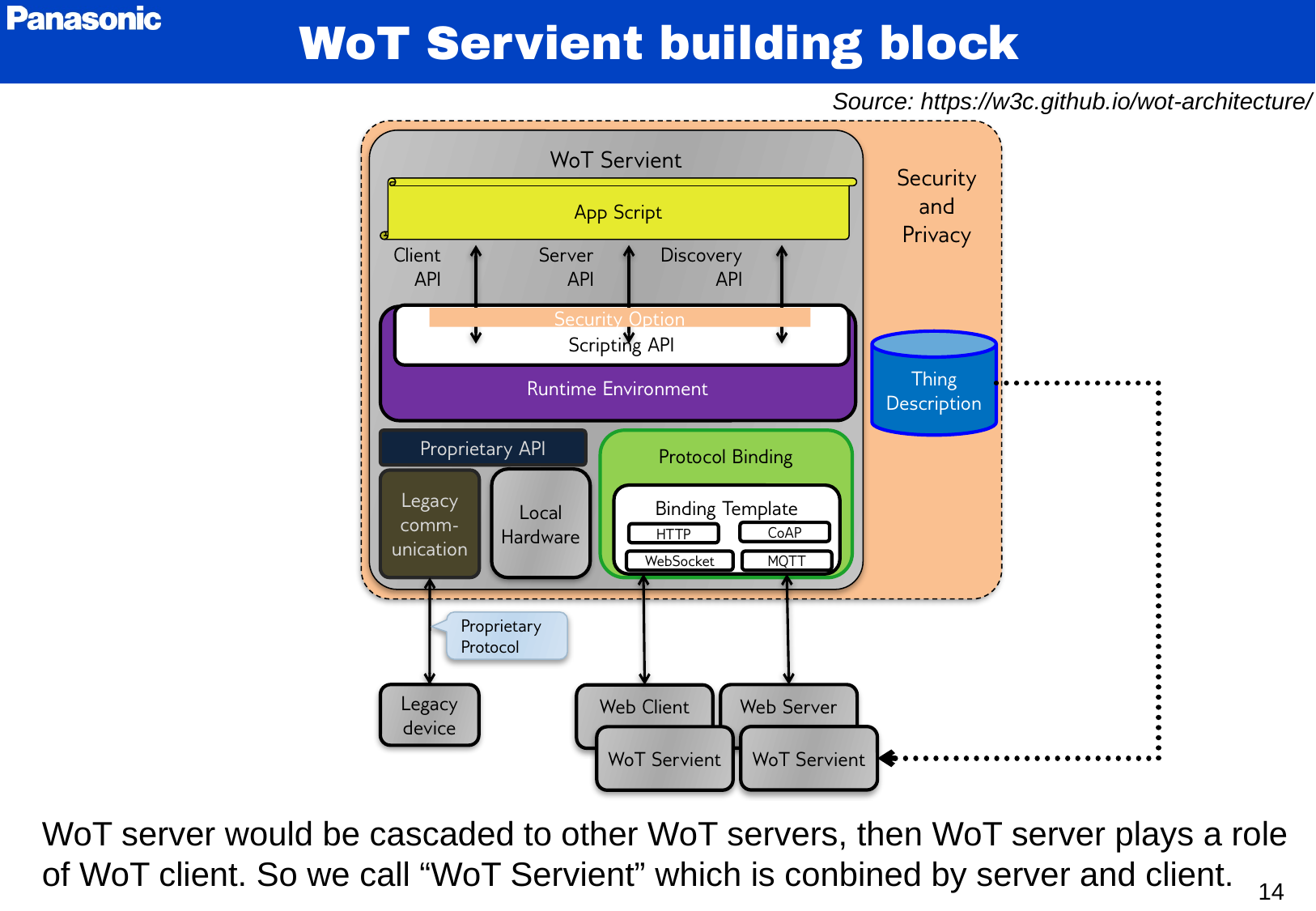

WoT Servient building block

Source: https://w3c.github.io/wot-architecture/

WoT Servient
Security
and
Privacy
App Script
Client
API
Server
API
Discovery
API
Scripting API

Runtime Environment
Security Option
Thing
Description
Proprietary API
Protocol Binding
Local
Hardware
Legacy comm-unication
Binding Template
CoAP
HTTP
WebSocket
MQTT
Proprietary Protocol
Legacy
device
Web Server
Web Client
WoT Servient
WoT Servient
WoT server would be cascaded to other WoT servers, then WoT server plays a role
of WoT client. So we call “WoT Servient” which is conbined by server and client.
14